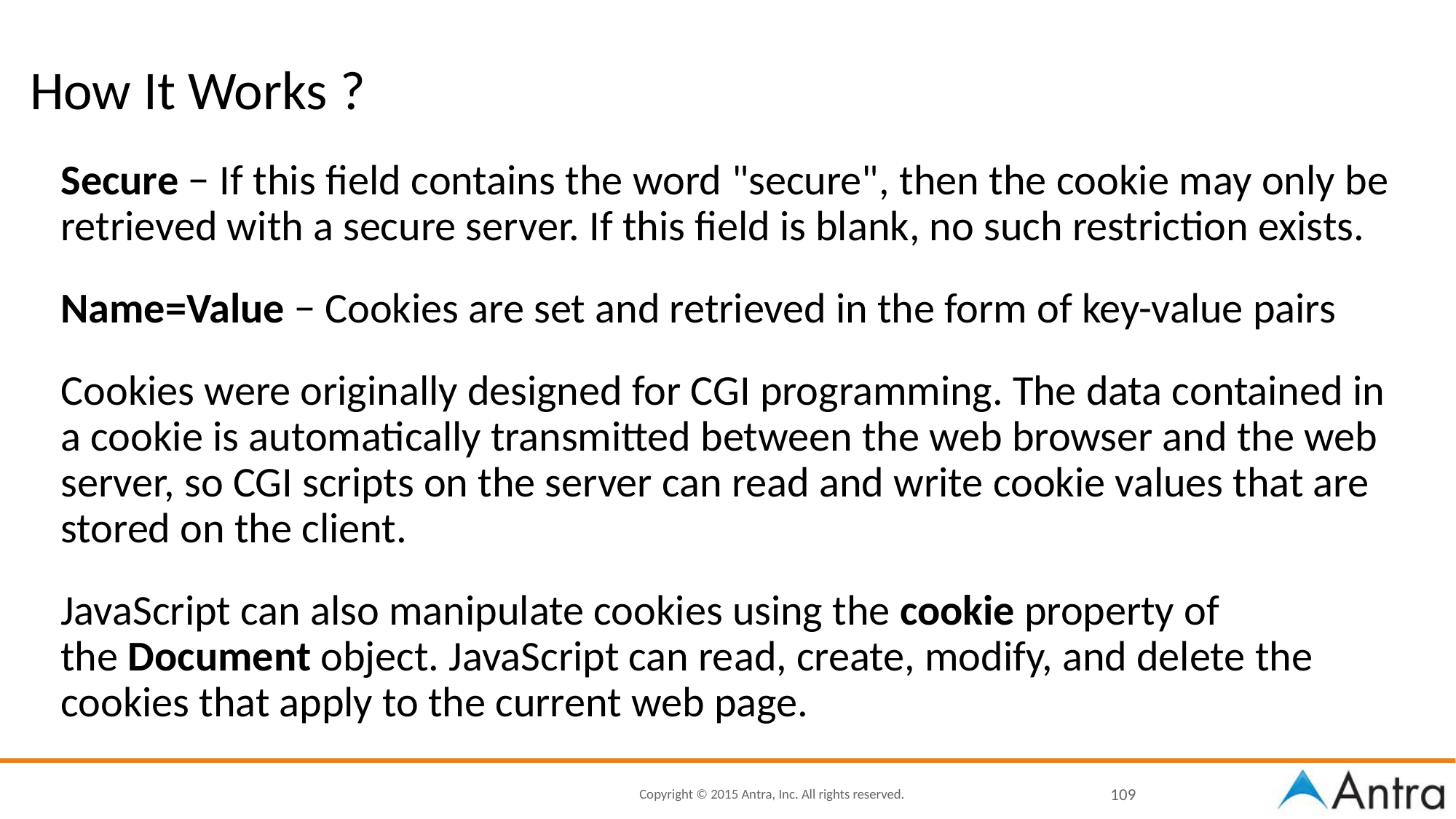

# How It Works ?
Secure − If this field contains the word "secure", then the cookie may only be retrieved with a secure server. If this field is blank, no such restriction exists.
Name=Value − Cookies are set and retrieved in the form of key-value pairs
Cookies were originally designed for CGI programming. The data contained in a cookie is automatically transmitted between the web browser and the web server, so CGI scripts on the server can read and write cookie values that are stored on the client.
JavaScript can also manipulate cookies using the cookie property of the Document object. JavaScript can read, create, modify, and delete the cookies that apply to the current web page.

109